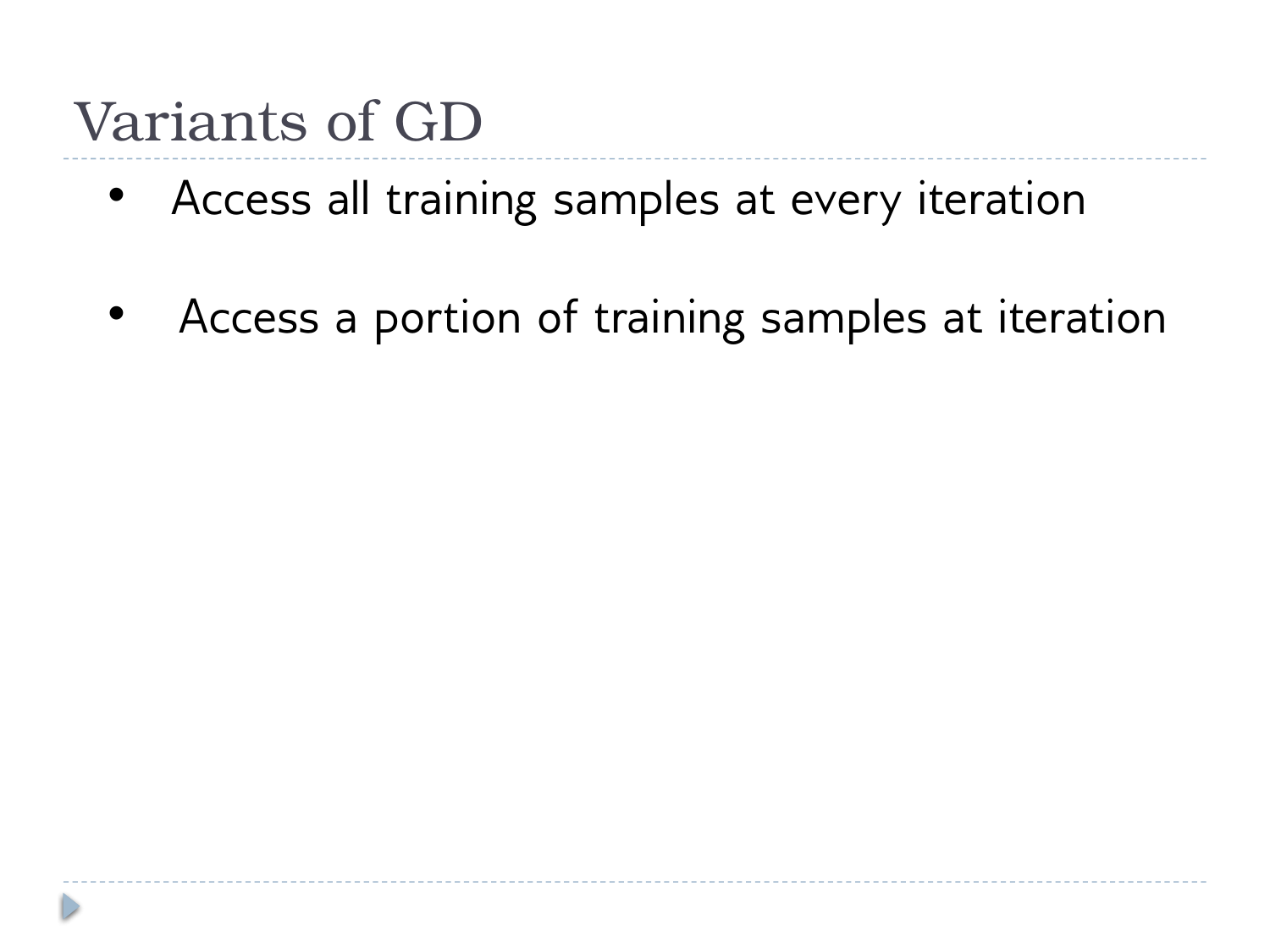

# Variants of GD
Access all training samples at every iteration

Access a portion of training samples at iteration